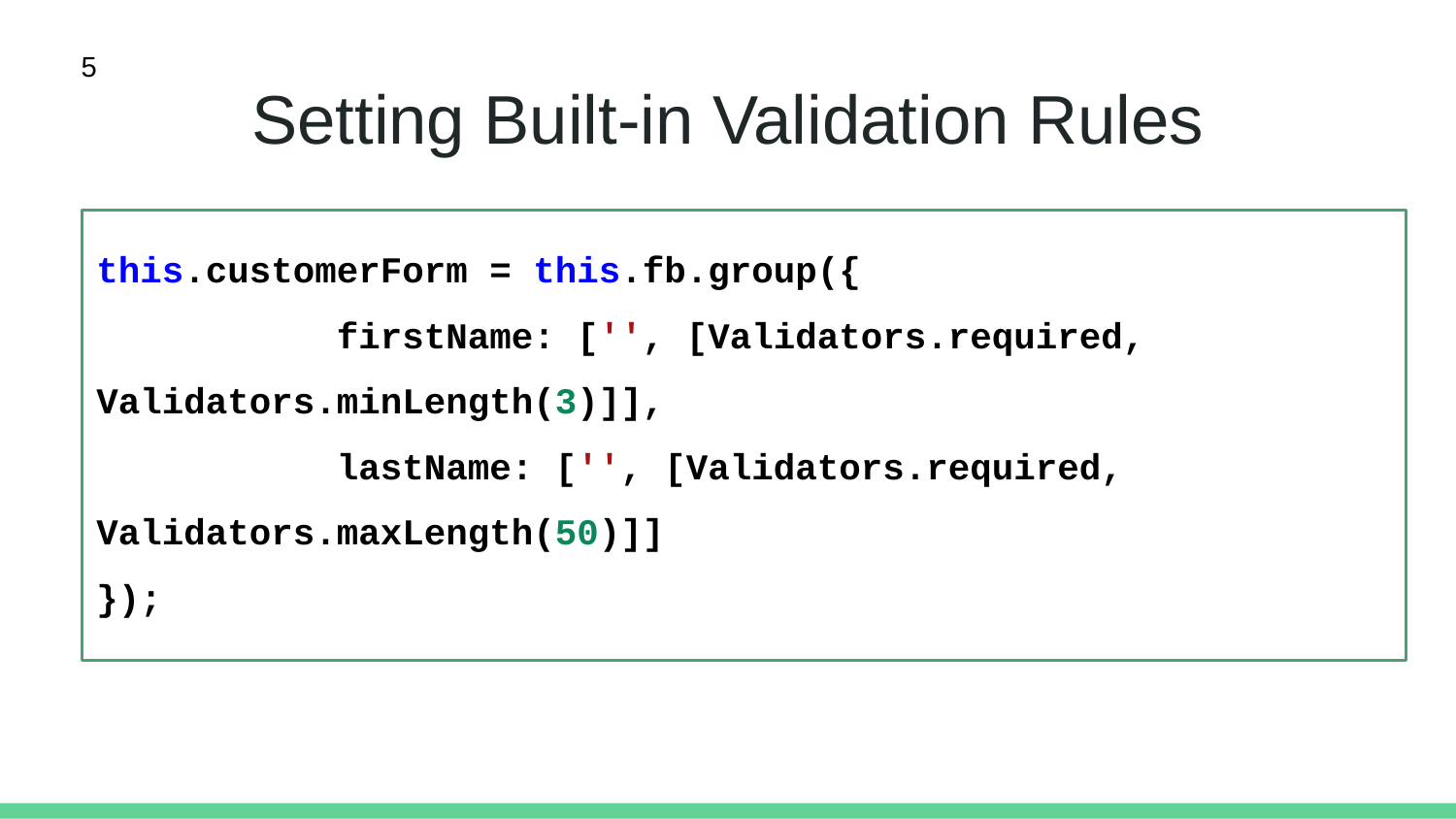

5
# Setting Built-in Validation Rules
this.customerForm = this.fb.group({
           firstName: ['', [Validators.required, Validators.minLength(3)]],
           lastName: ['', [Validators.required, Validators.maxLength(50)]]
});